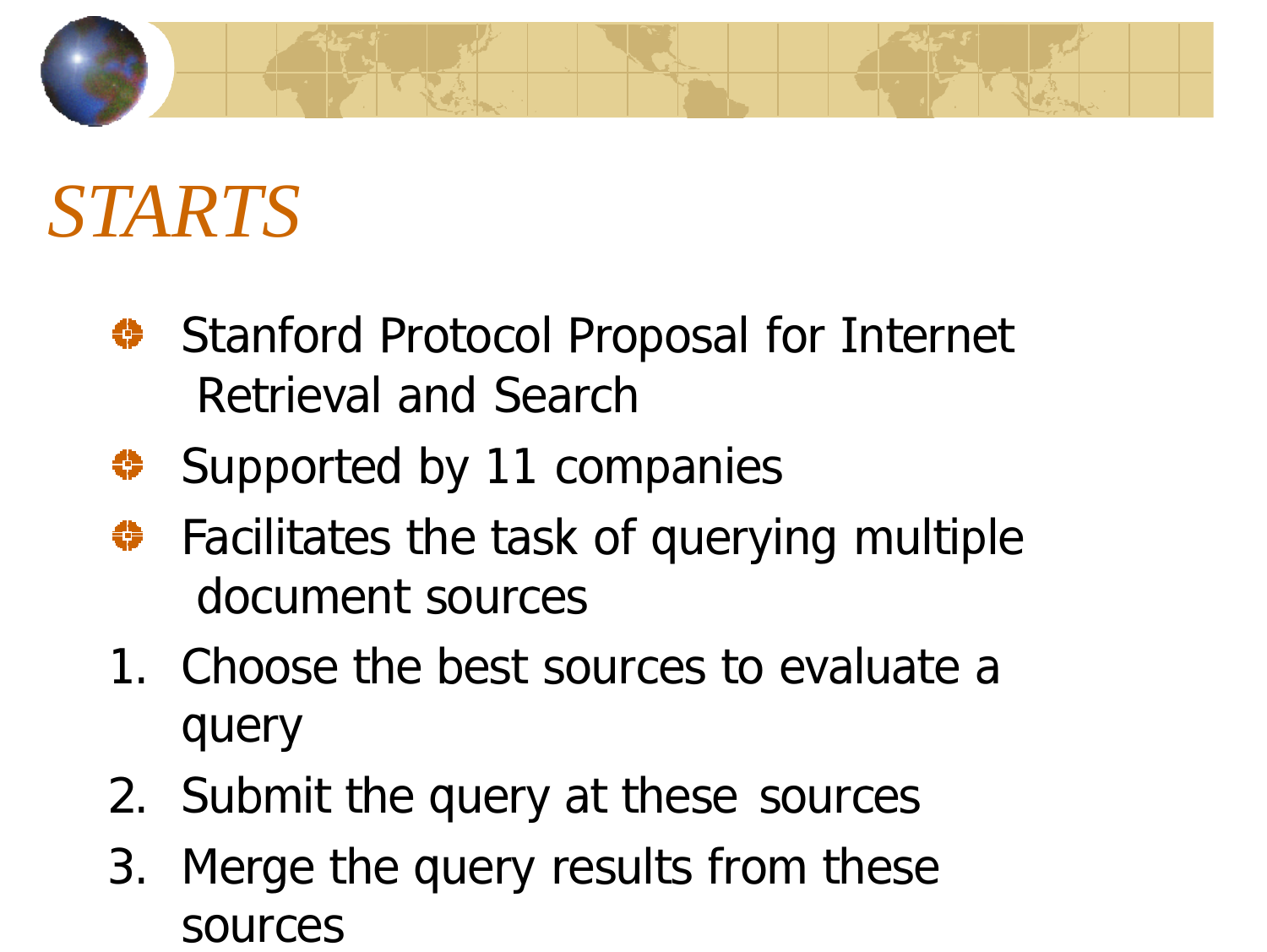

# STARTS
Stanford Protocol Proposal for Internet  Retrieval and Search
Supported by 11 companies
Facilitates the task of querying multiple  document sources
Choose the best sources to evaluate a query
Submit the query at these sources
Merge the query results from these sources